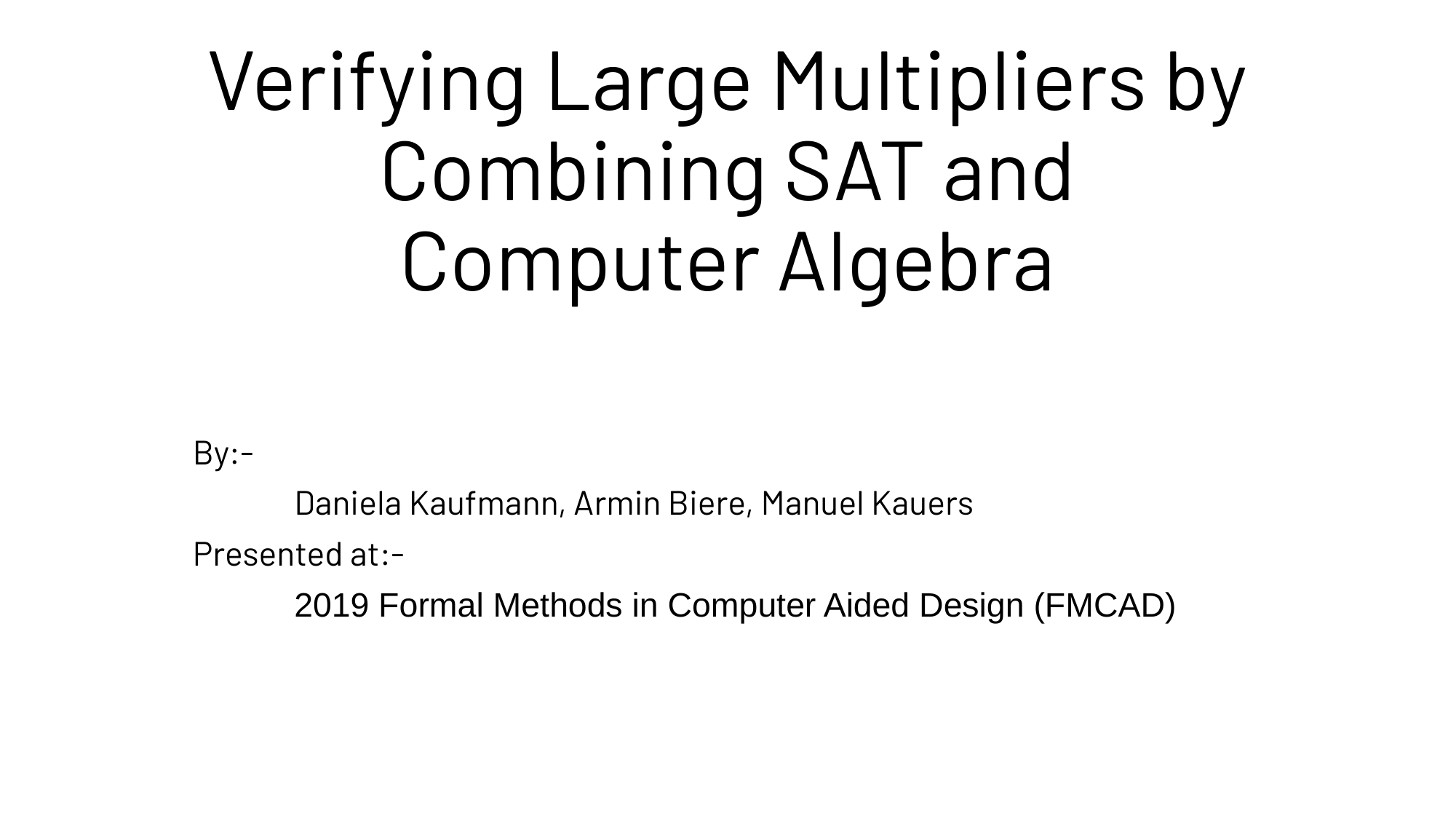

# Verifying Large Multipliers by Combining SAT and Computer Algebra
By:-
	Daniela Kaufmann, Armin Biere, Manuel Kauers
Presented at:-
	2019 Formal Methods in Computer Aided Design (FMCAD)